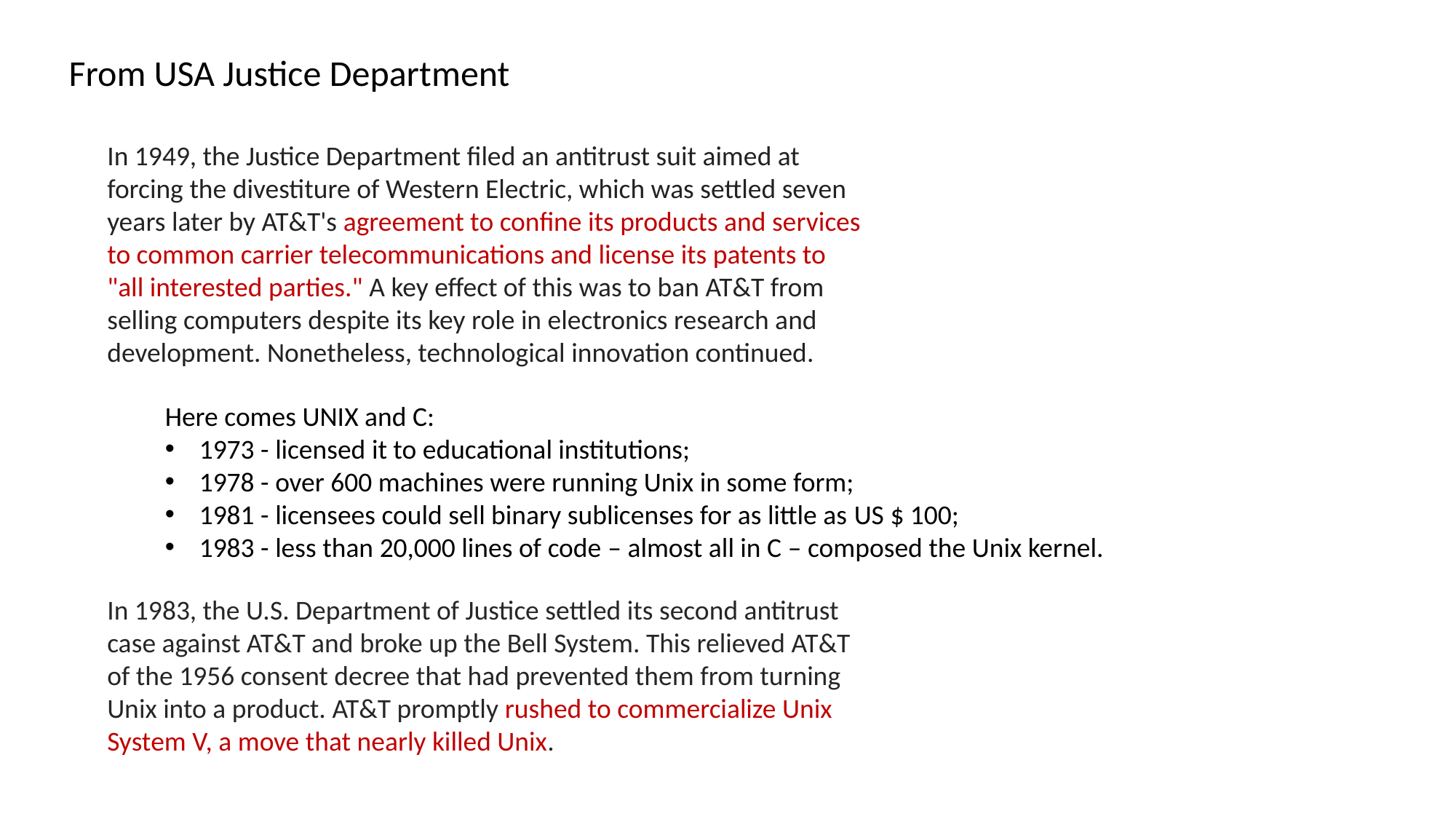

From USA Justice Department
In 1949, the Justice Department filed an antitrust suit aimed at forcing the divestiture of Western Electric, which was settled seven years later by AT&T's agreement to confine its products and services to common carrier telecommunications and license its patents to "all interested parties." A key effect of this was to ban AT&T from selling computers despite its key role in electronics research and development. Nonetheless, technological innovation continued.
Here comes UNIX and C:
1973 - licensed it to educational institutions;
1978 - over 600 machines were running Unix in some form;
1981 - licensees could sell binary sublicenses for as little as US $ 100;
1983 - less than 20,000 lines of code – almost all in C – composed the Unix kernel.
In 1983, the U.S. Department of Justice settled its second antitrust case against AT&T and broke up the Bell System. This relieved AT&T of the 1956 consent decree that had prevented them from turning Unix into a product. AT&T promptly rushed to commercialize Unix System V, a move that nearly killed Unix.